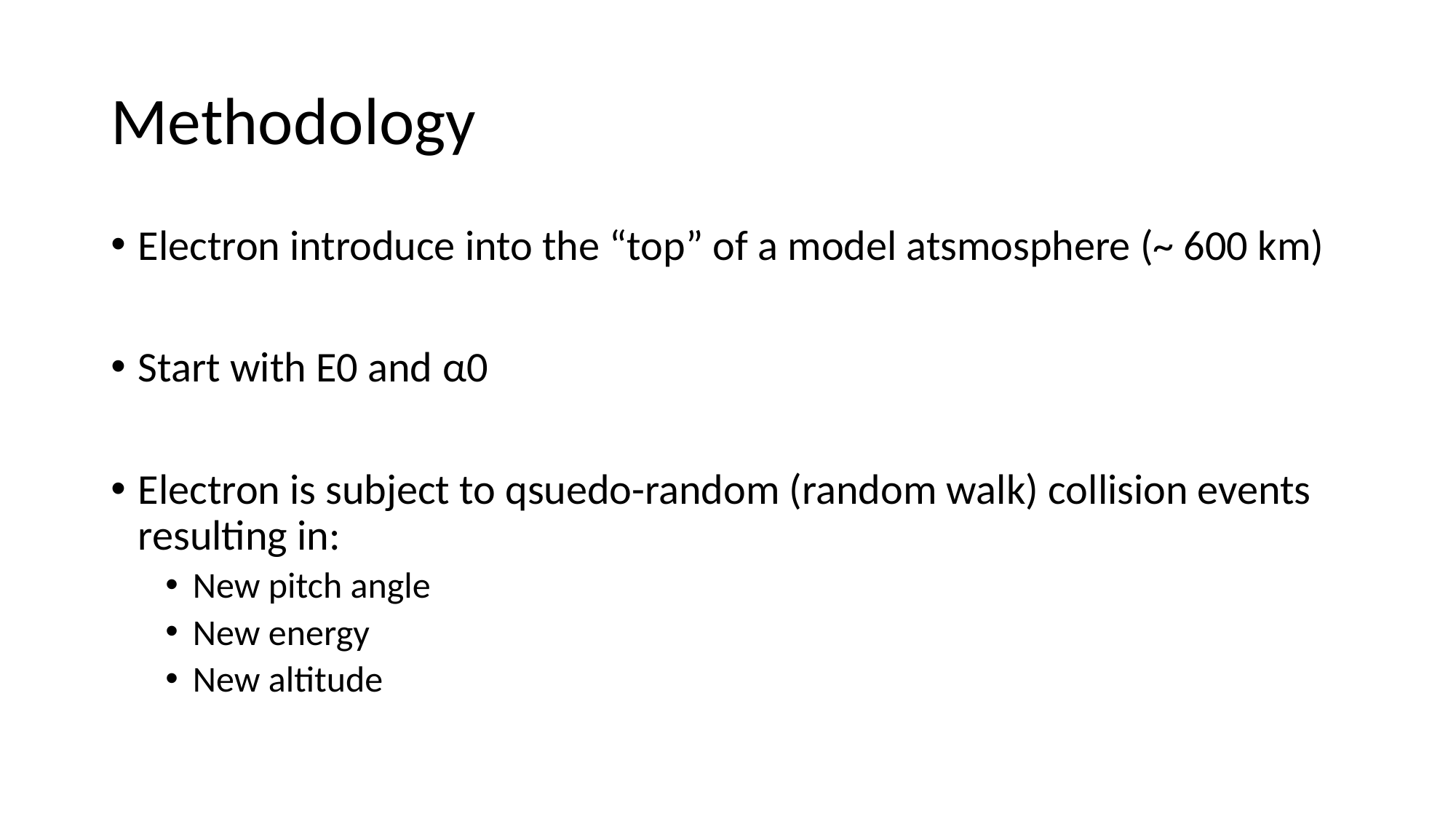

# Methodology
Electron introduce into the “top” of a model atsmosphere (~ 600 km)

Start with E0 and α0

Electron is subject to qsuedo-random (random walk) collision events resulting in:
New pitch angle
New energy
New altitude